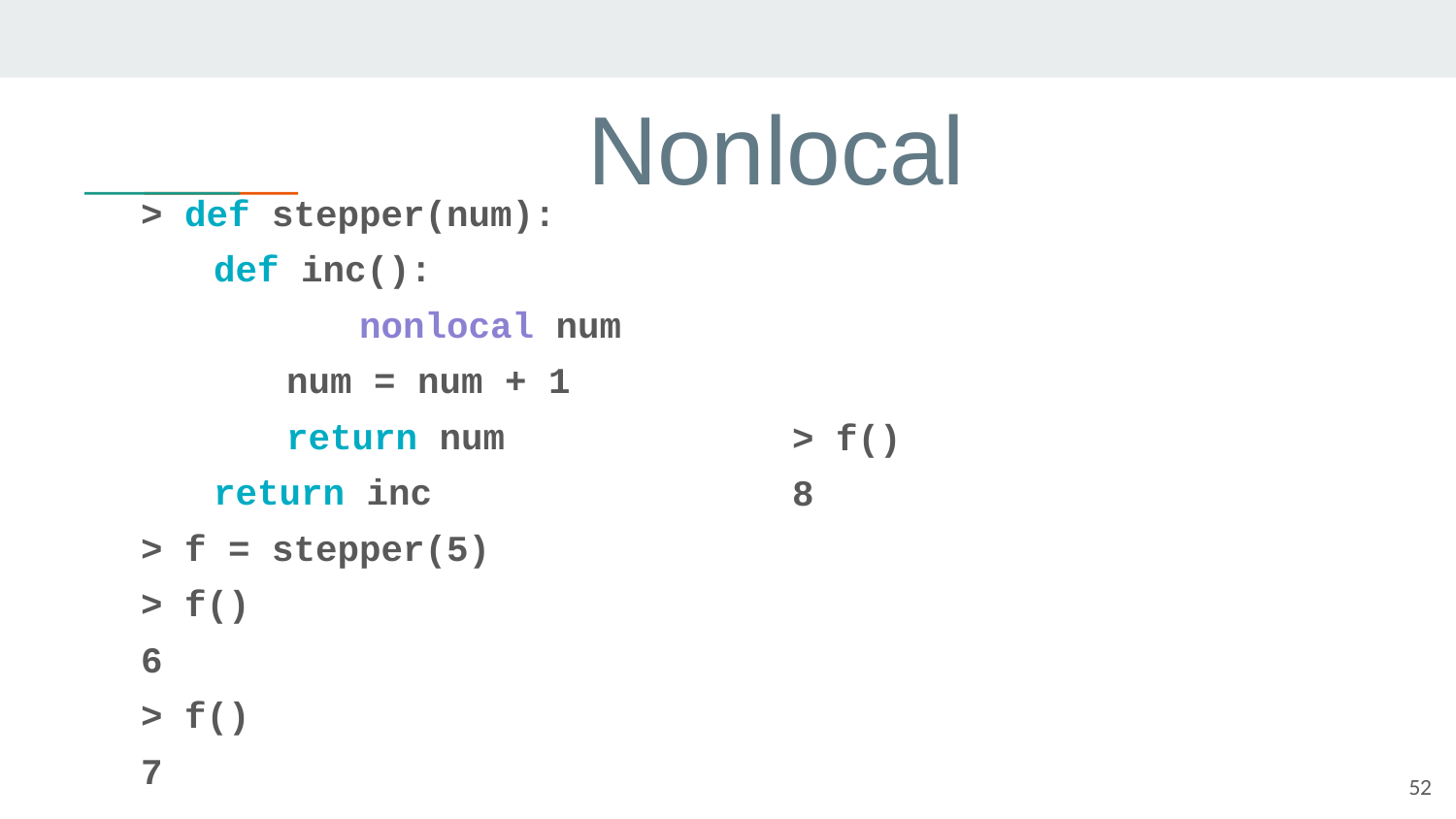

# Nonlocal

> def stepper(num):
def inc():
	nonlocal num
num = num + 1
return num
return inc
> f = stepper(5)
> f()
6
> f()
7

> f()
8

52